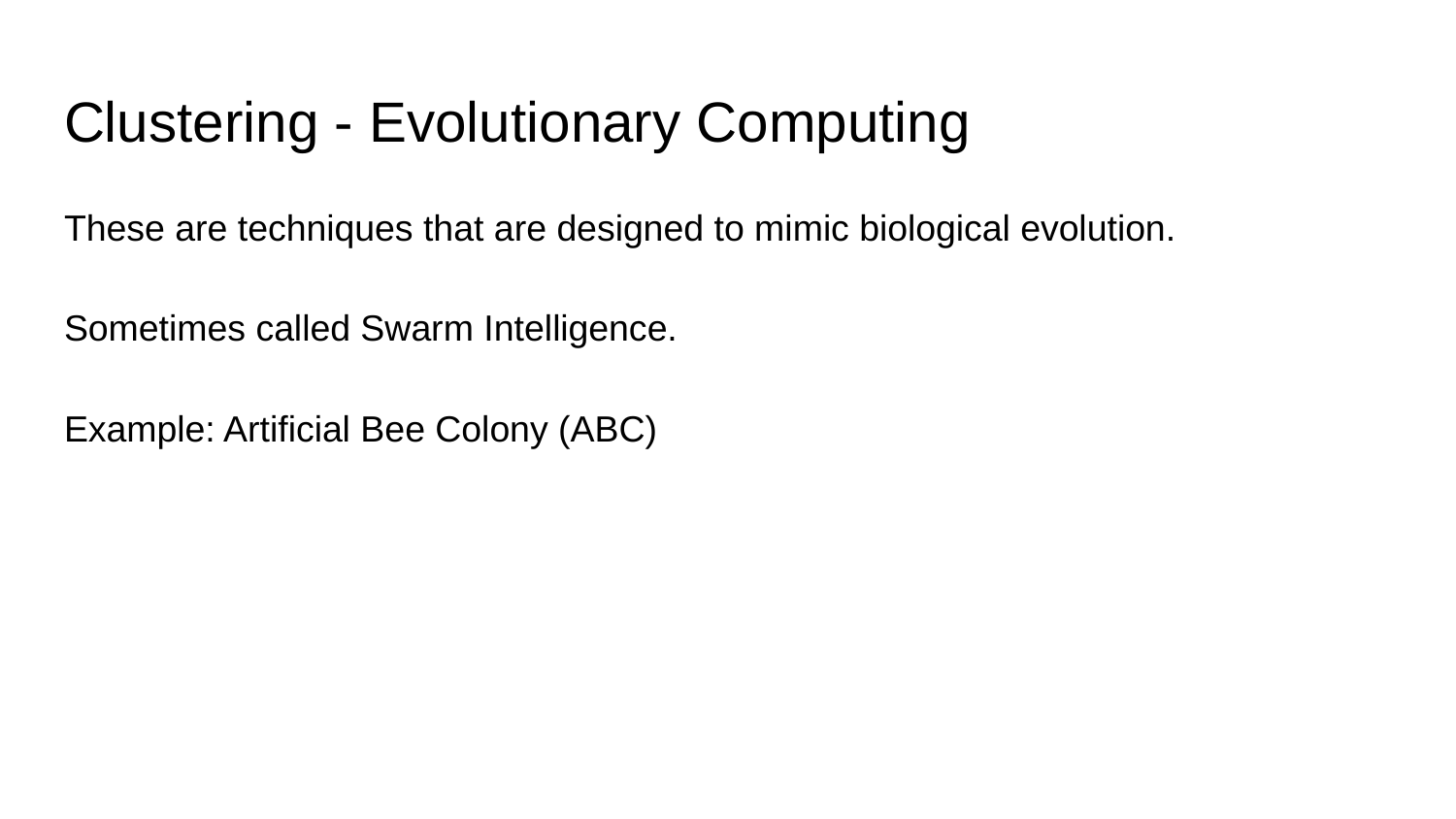

# Clustering - Evolutionary Computing
These are techniques that are designed to mimic biological evolution.

Sometimes called Swarm Intelligence.

Example: Artificial Bee Colony (ABC)